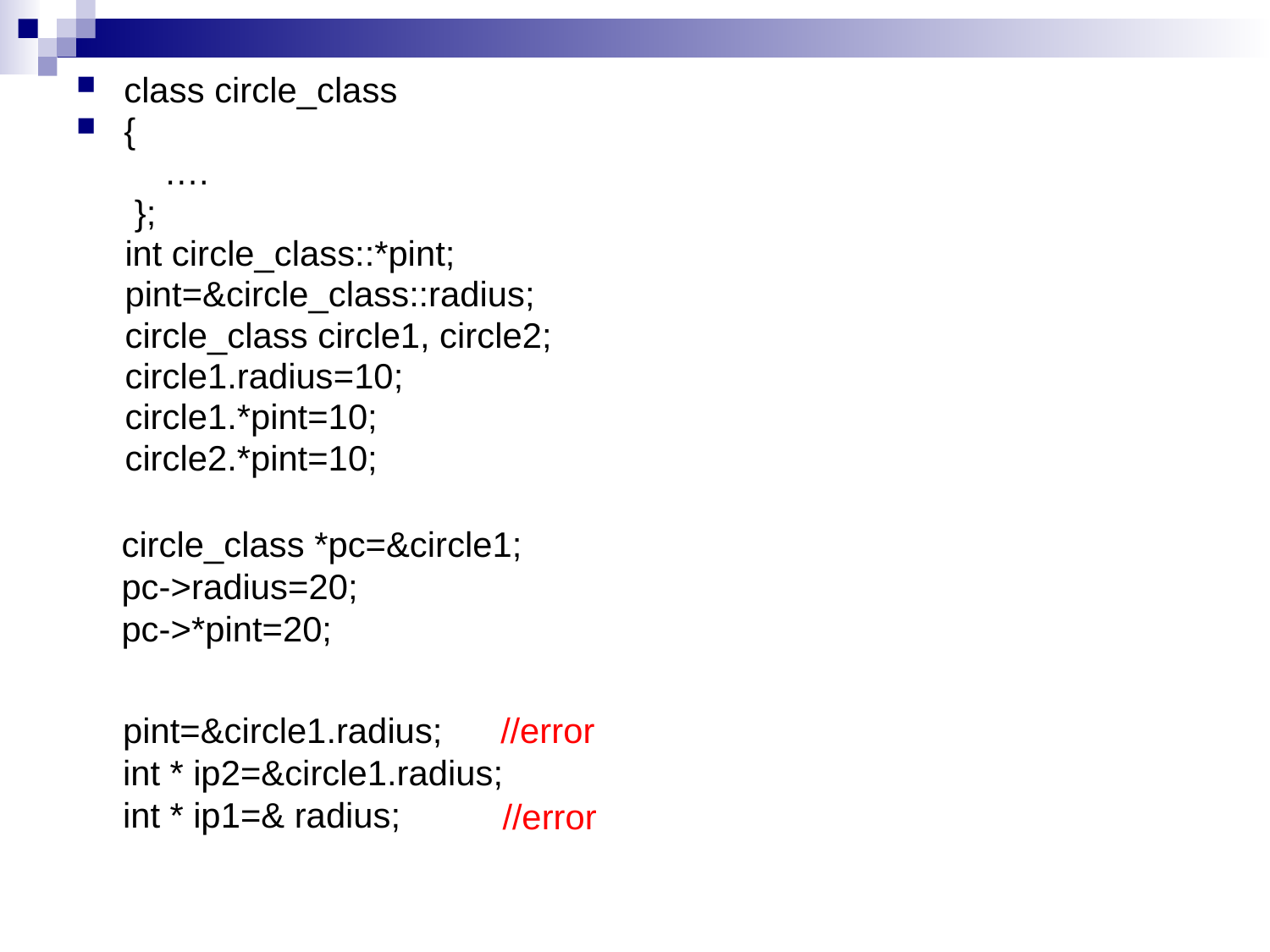

class circle_class
{
         ….
      };
     int circle_class::*pint;
     pint=&circle_class::radius;
     circle_class circle1, circle2;
     circle1.radius=10;
     circle1.*pint=10;
     circle2.*pint=10;

circle_class *pc=&circle1;
pc->radius=20;
pc->*pint=20;
 pint=&circle1.radius;
 int * ip2=&circle1.radius;
 int * ip1=& radius;

 //error
 //error